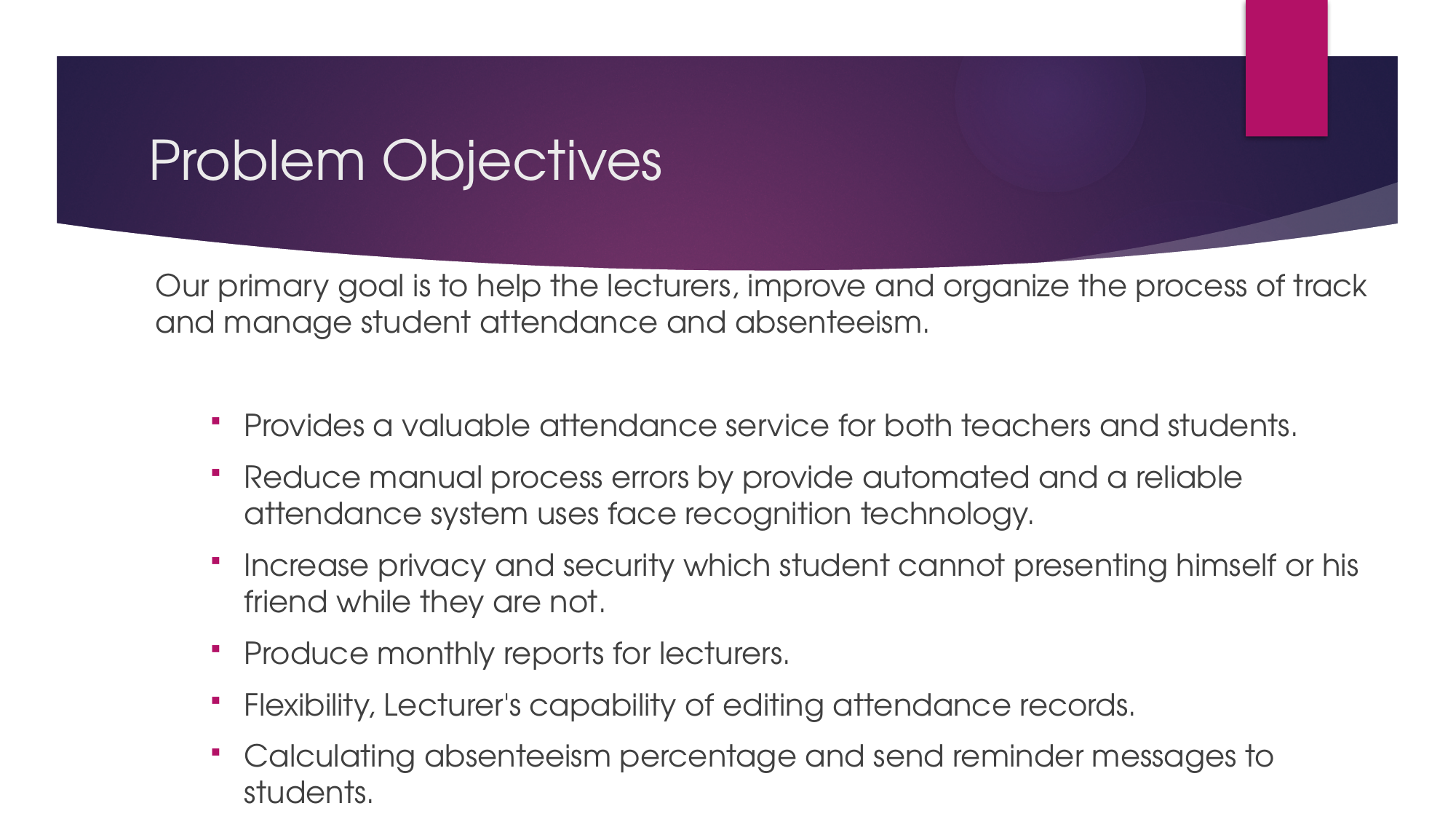

# Problem Objectives
Our primary goal is to help the lecturers, improve and organize the process of track and manage student attendance and absenteeism.

Provides a valuable attendance service for both teachers and students.
Reduce manual process errors by provide automated and a reliable attendance system uses face recognition technology.
Increase privacy and security which student cannot presenting himself or his friend while they are not.
Produce monthly reports for lecturers.
Flexibility, Lecturer's capability of editing attendance records.
Calculating absenteeism percentage and send reminder messages to students.